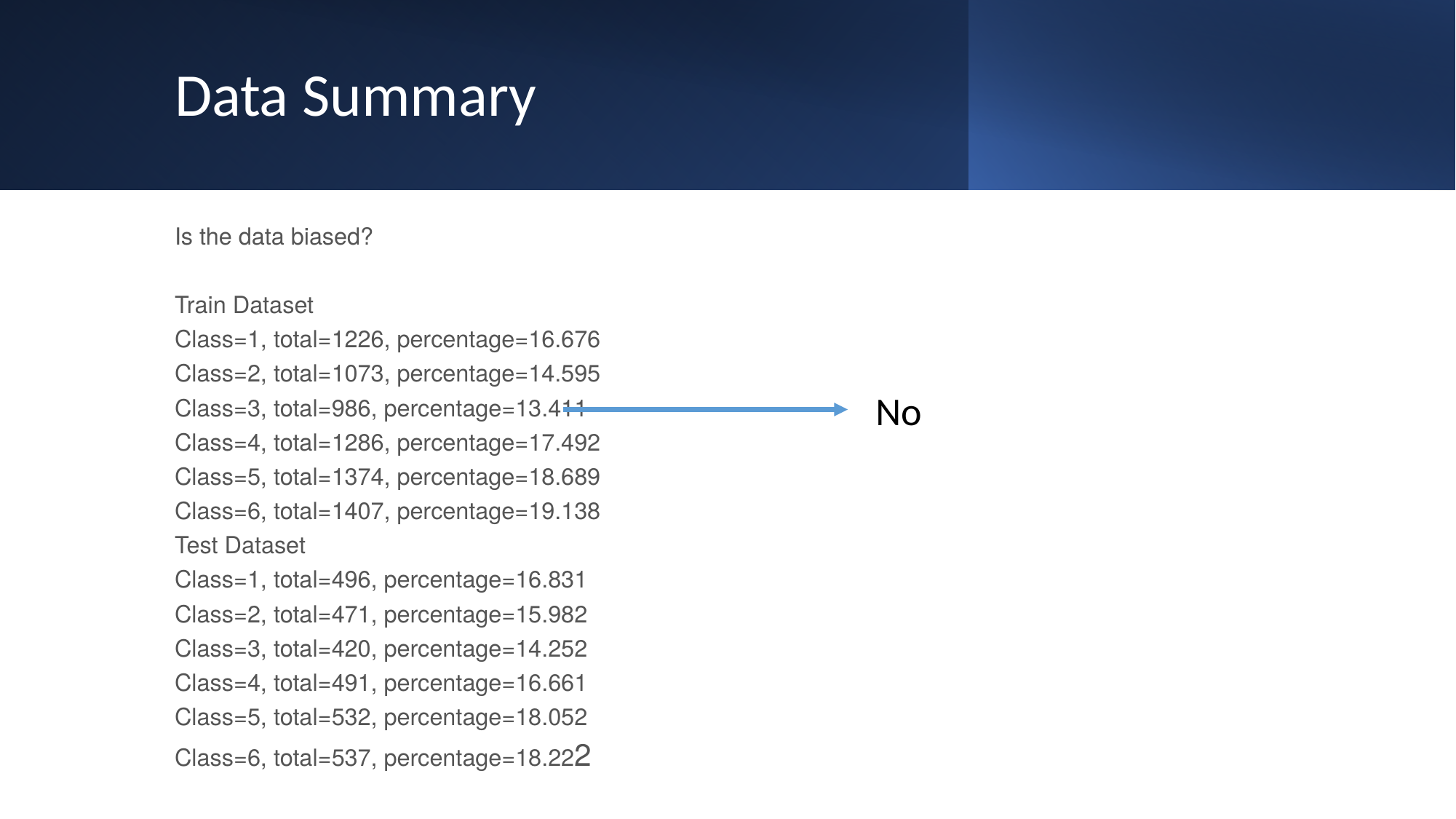

# Data Summary
Is the data biased?

Train Dataset
Class=1, total=1226, percentage=16.676
Class=2, total=1073, percentage=14.595
Class=3, total=986, percentage=13.411
Class=4, total=1286, percentage=17.492
Class=5, total=1374, percentage=18.689
Class=6, total=1407, percentage=19.138
Test Dataset
Class=1, total=496, percentage=16.831
Class=2, total=471, percentage=15.982
Class=3, total=420, percentage=14.252
Class=4, total=491, percentage=16.661
Class=5, total=532, percentage=18.052
Class=6, total=537, percentage=18.222

No